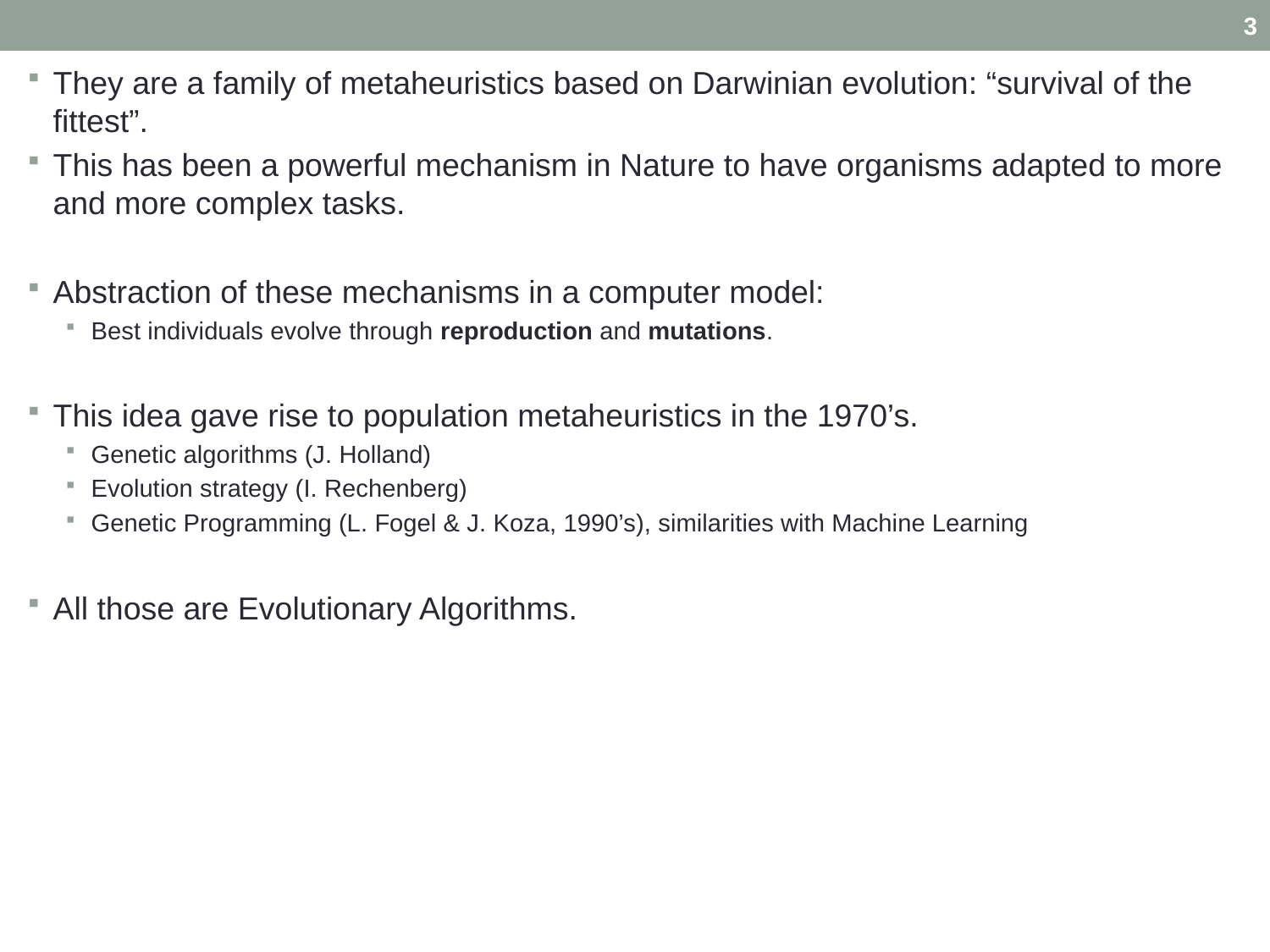

3
They are a family of metaheuristics based on Darwinian evolution: “survival of the fittest”.
This has been a powerful mechanism in Nature to have organisms adapted to more and more complex tasks.

Abstraction of these mechanisms in a computer model:
Best individuals evolve through reproduction and mutations.

This idea gave rise to population metaheuristics in the 1970’s.
Genetic algorithms (J. Holland)
Evolution strategy (I. Rechenberg)
Genetic Programming (L. Fogel & J. Koza, 1990’s), similarities with Machine Learning

All those are Evolutionary Algorithms.